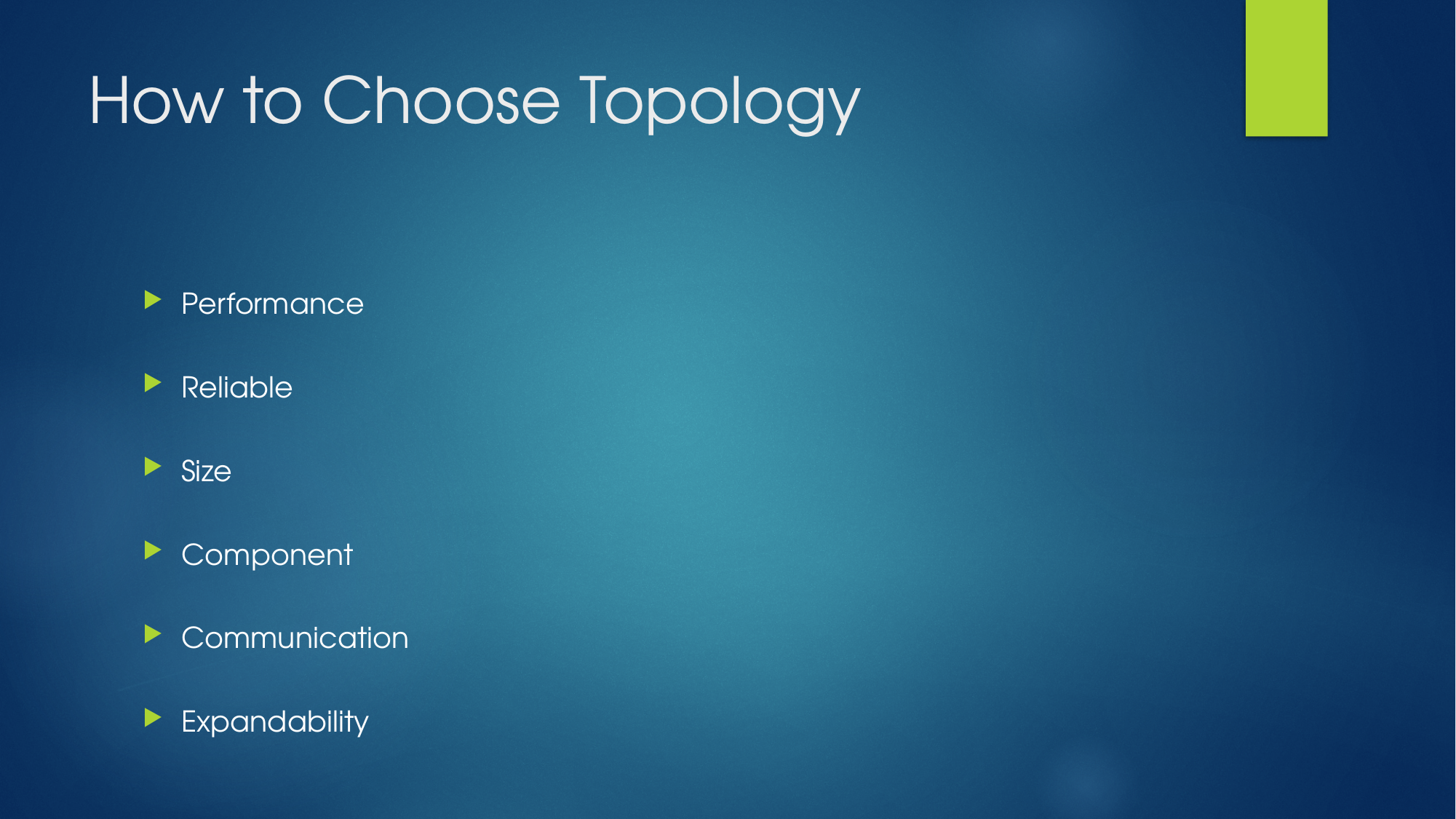

# How to Choose Topology
Performance
Reliable
Size
Component
Communication
Expandability